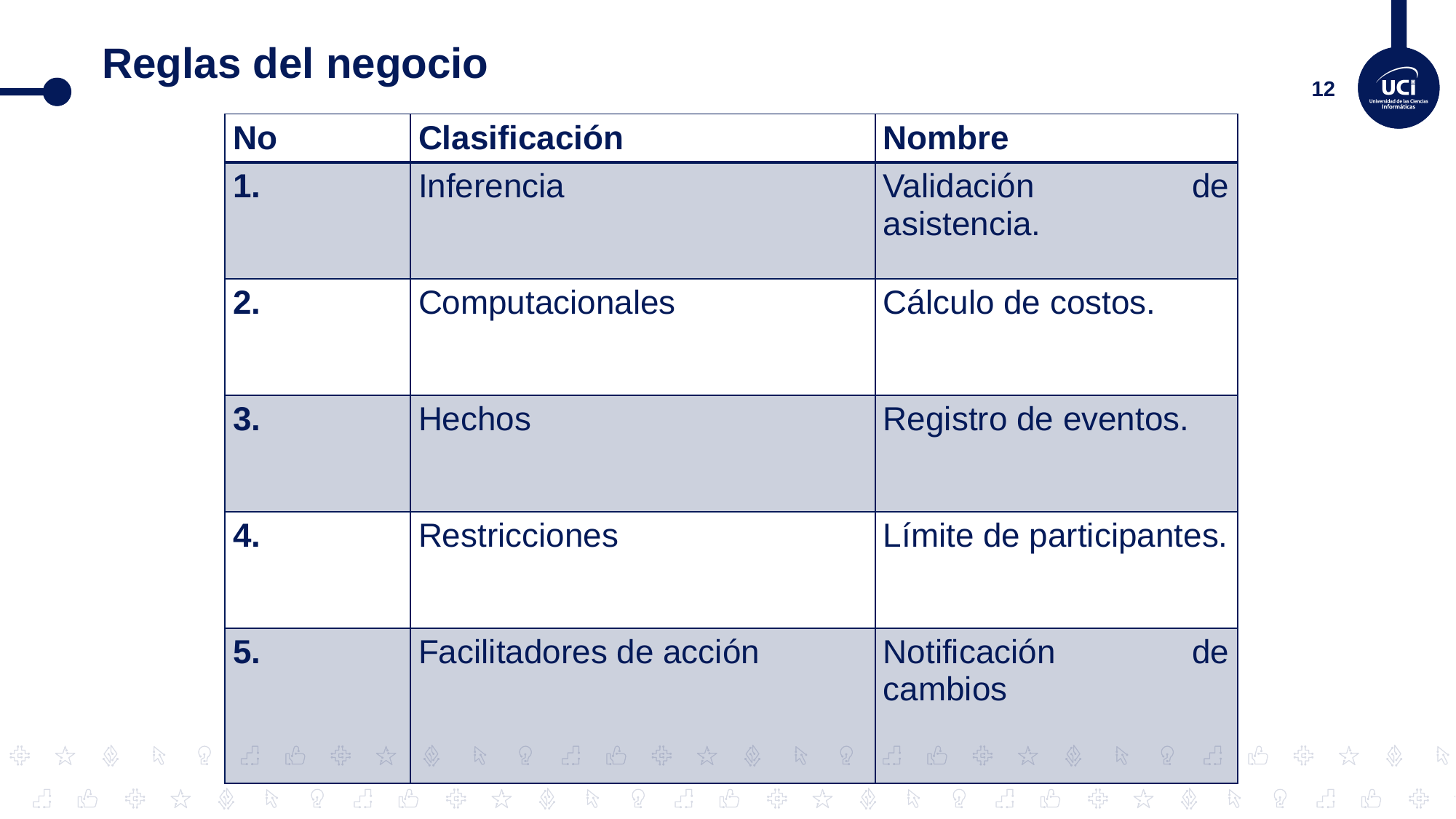

# Reglas del negocio
| No | Clasificación | Nombre |
| --- | --- | --- |
| 1. | Inferencia | Validación de asistencia. |
| 2. | Computacionales | Cálculo de costos. |
| 3. | Hechos | Registro de eventos. |
| 4. | Restricciones | Límite de participantes. |
| 5. | Facilitadores de acción | Notificación de cambios |